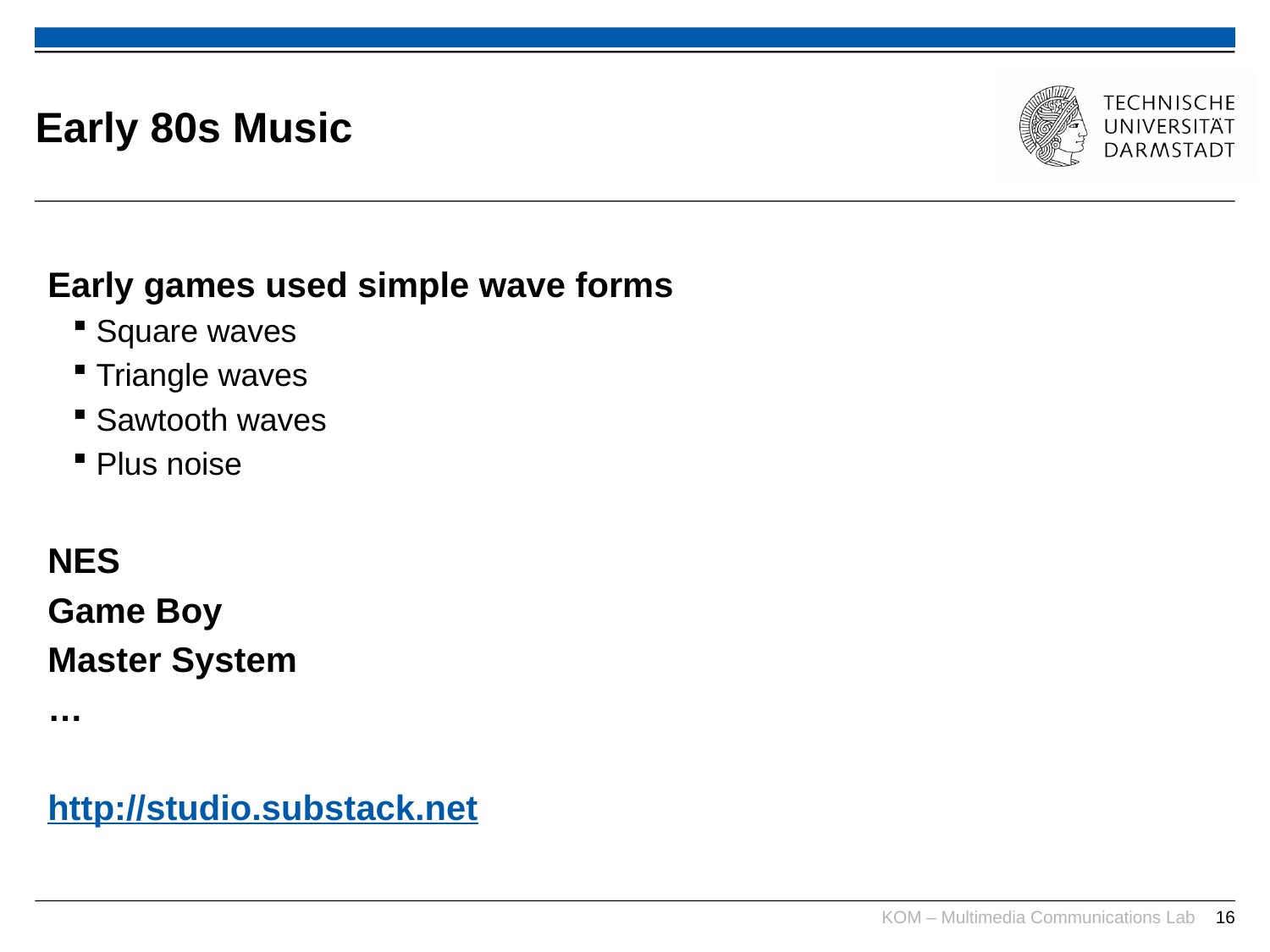

# Early 80s Music

Early games used simple wave forms
Square waves
Triangle waves
Sawtooth waves
Plus noise

NES
Game Boy
Master System
…

http://studio.substack.net